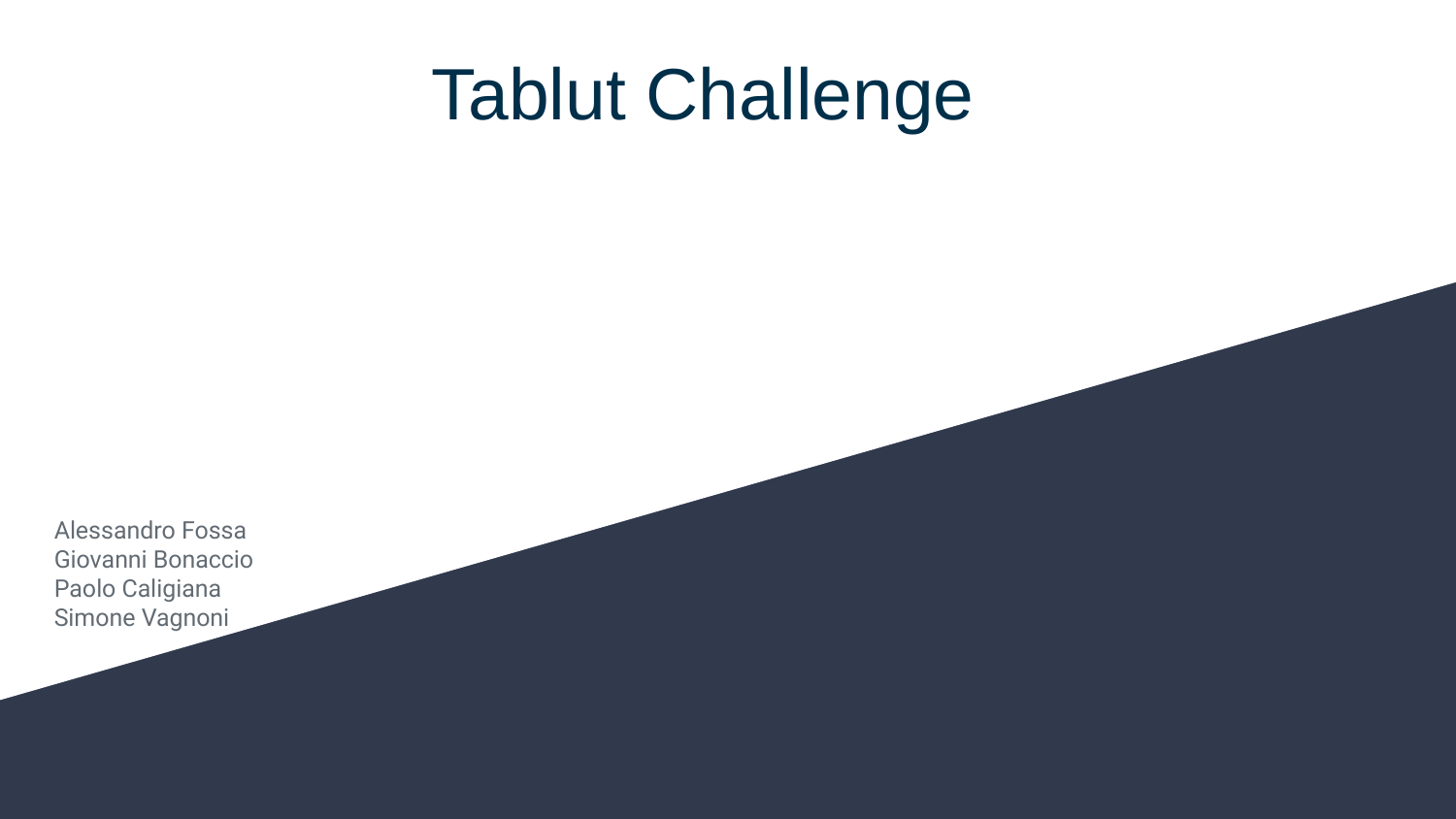

# Tablut Challenge
Alessandro Fossa
Giovanni Bonaccio
Paolo Caligiana
Simone Vagnoni